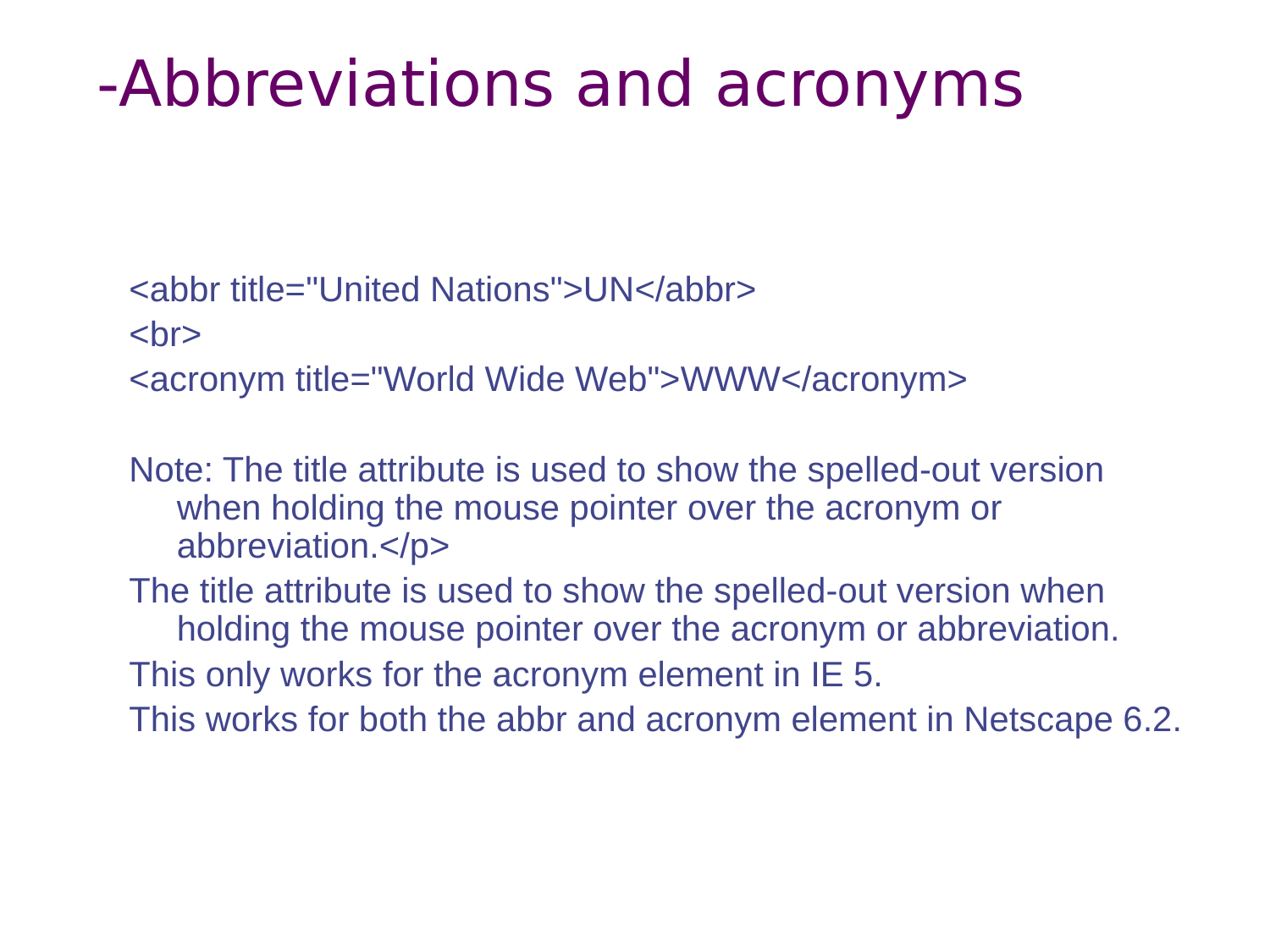

# -Abbreviations and acronyms
<abbr title="United Nations">UN</abbr>
<br>
<acronym title="World Wide Web">WWW</acronym>

Note: The title attribute is used to show the spelled-out version when holding the mouse pointer over the acronym or abbreviation.</p>
The title attribute is used to show the spelled-out version when holding the mouse pointer over the acronym or abbreviation.
This only works for the acronym element in IE 5.
This works for both the abbr and acronym element in Netscape 6.2.